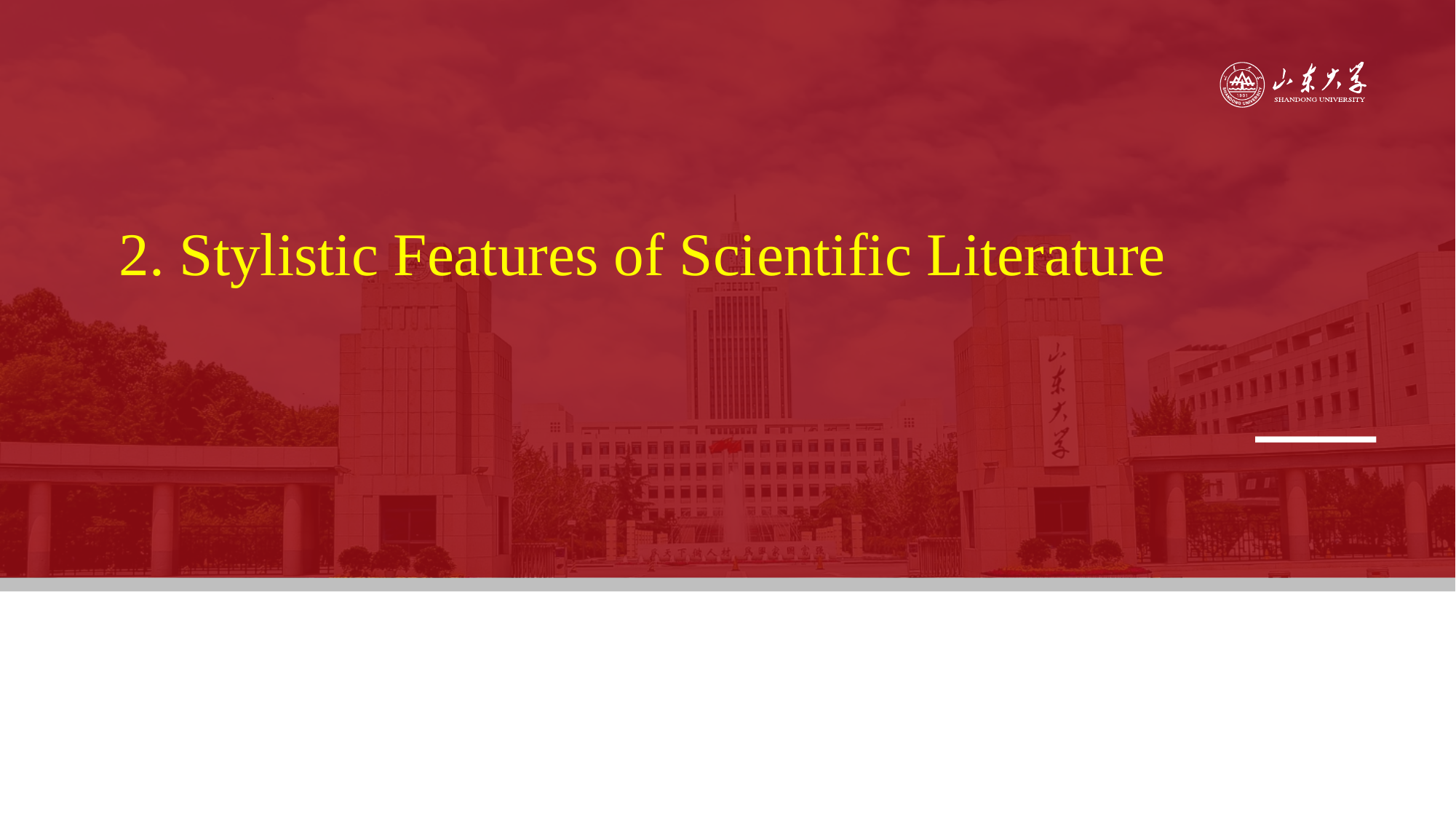

2. Stylistic Features of Scientific Literature

——